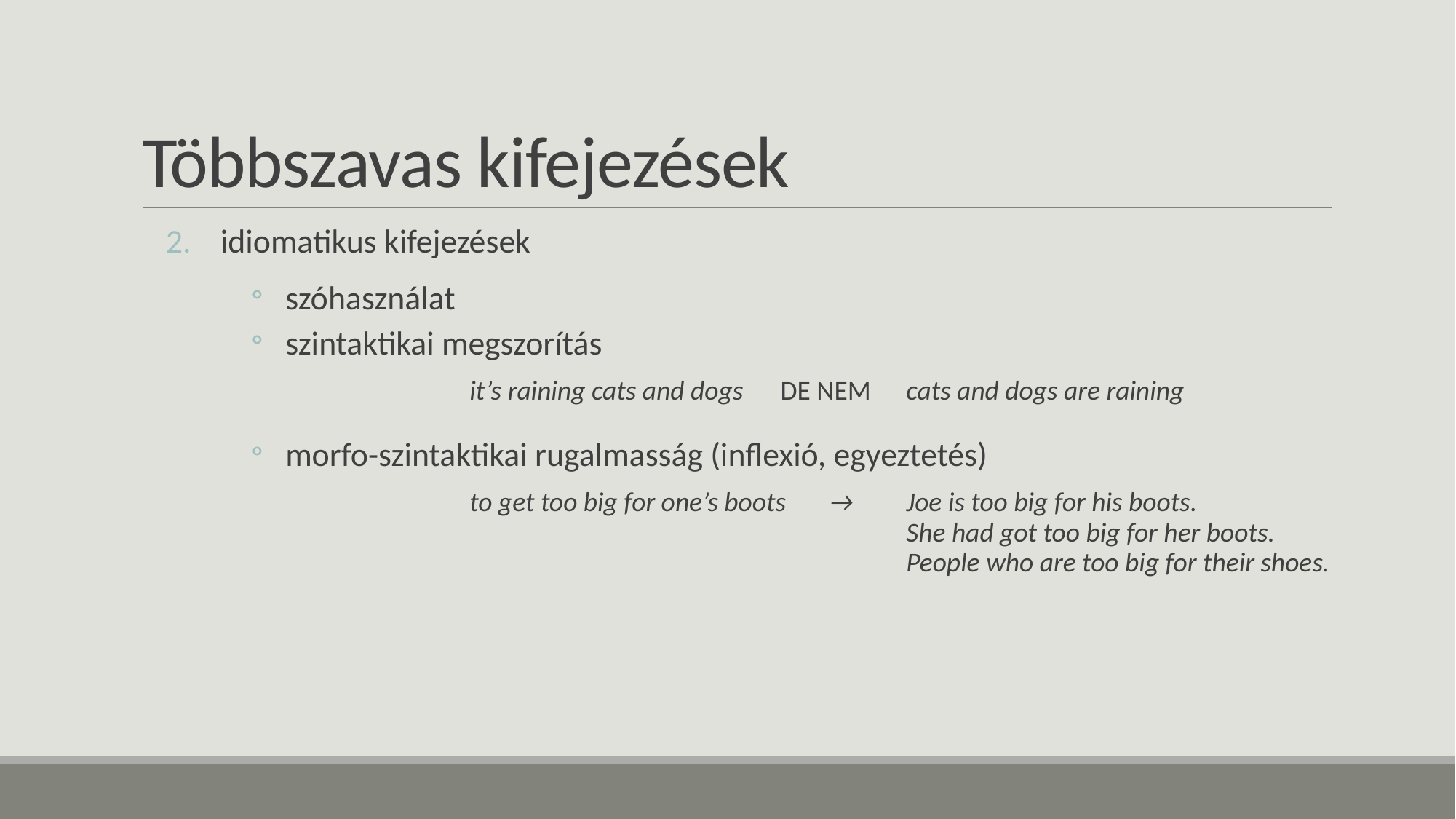

# Többszavas kifejezések
idiomatikus kifejezések
szóhasználat
szintaktikai megszorítás
		it’s raining cats and dogs      DE NEM	cats and dogs are raining
morfo-szintaktikai rugalmasság (inflexió, egyeztetés)
		to get too big for one’s boots       →	Joe is too big for his boots.
						She had got too big for her boots.
						People who are too big for their shoes.